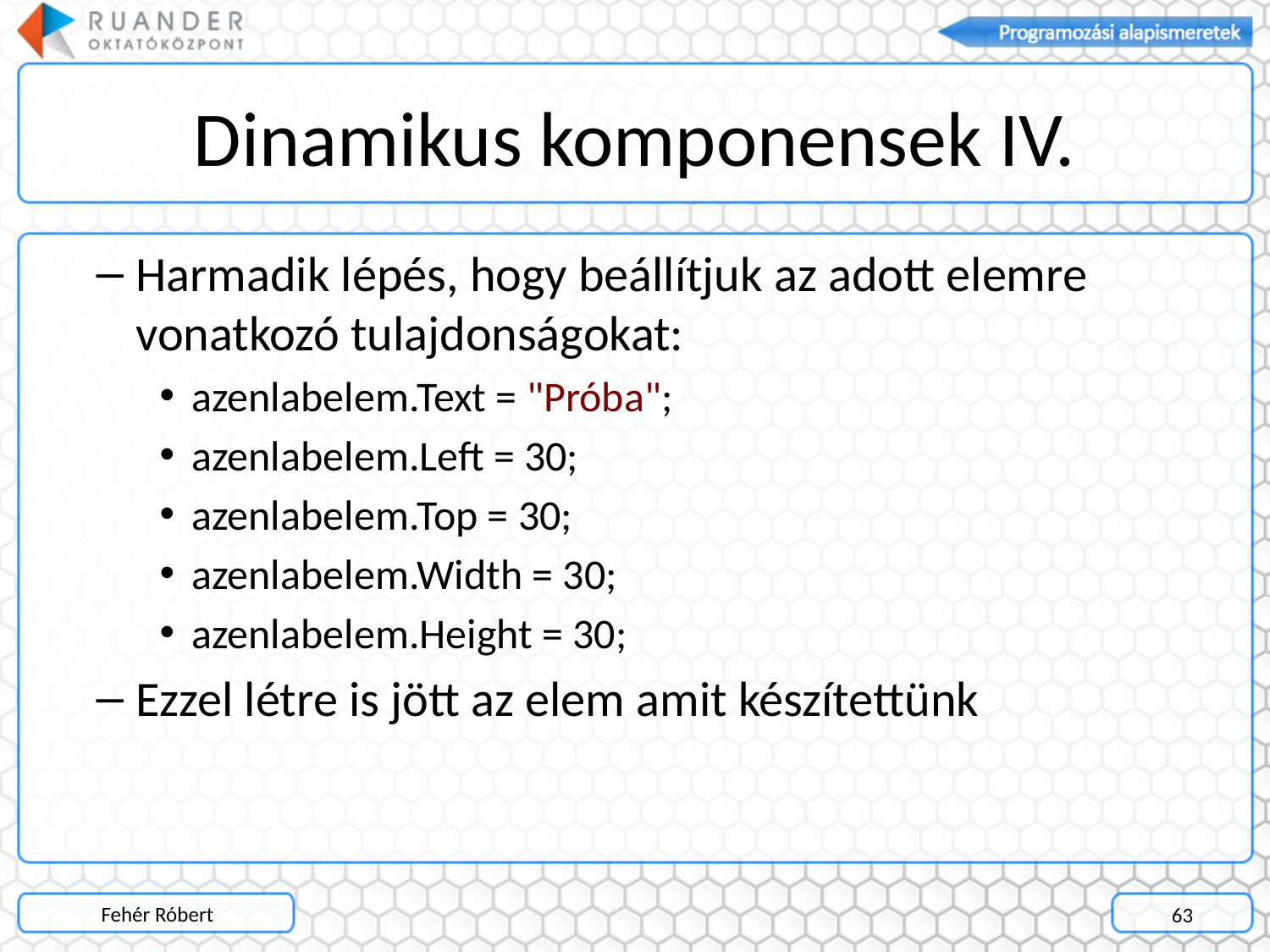

# Dinamikus komponensek IV.
Harmadik lépés, hogy beállítjuk az adott elemre vonatkozó tulajdonságokat:
azenlabelem.Text = "Próba";
azenlabelem.Left = 30;
azenlabelem.Top = 30;
azenlabelem.Width = 30;
azenlabelem.Height = 30;
Ezzel létre is jött az elem amit készítettünk
Fehér Róbert
63